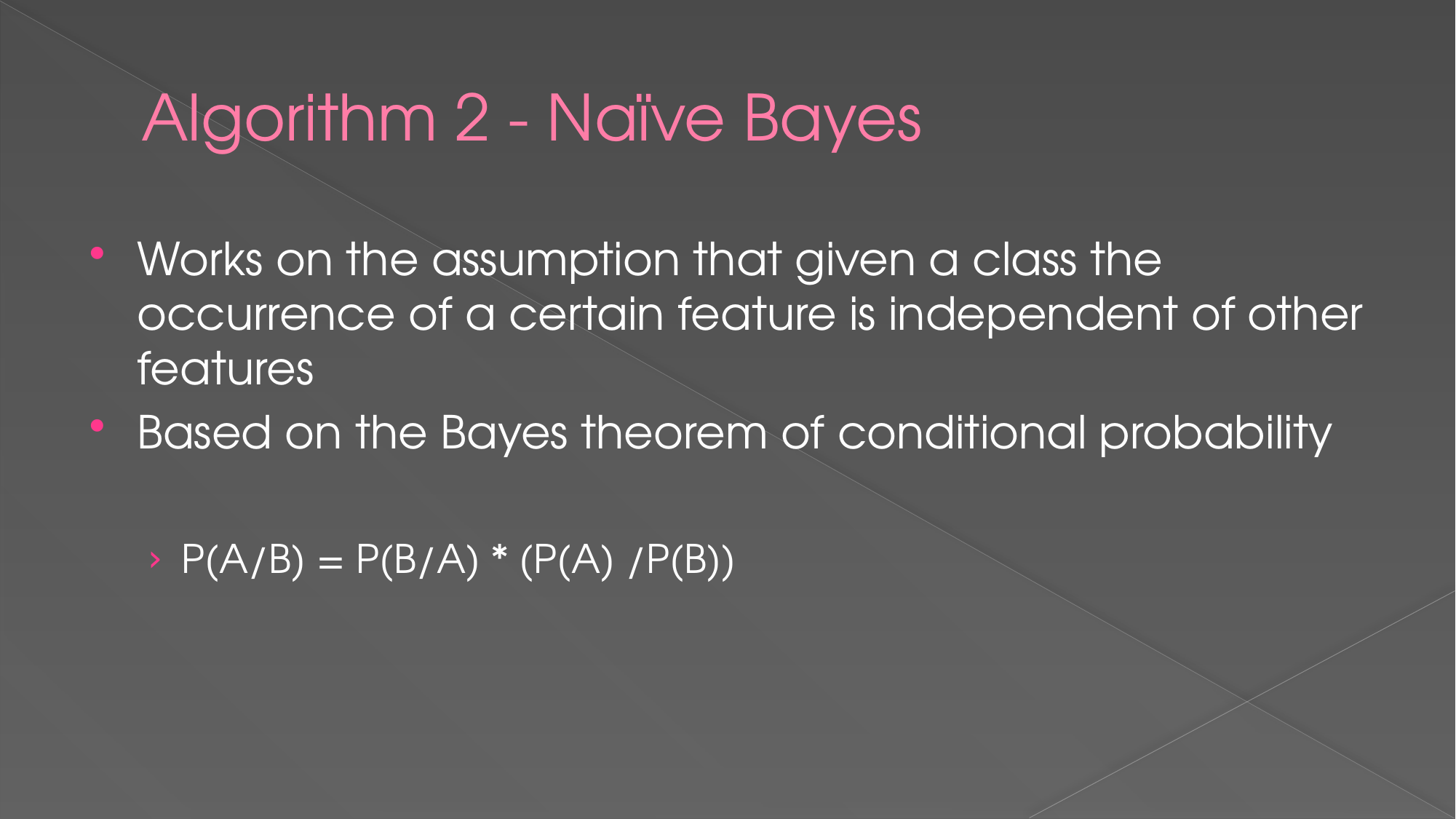

# Algorithm 2 - Naïve Bayes
Works on the assumption that given a class the occurrence of a certain feature is independent of other features
Based on the Bayes theorem of conditional probability

P(A/B) = P(B/A) * (P(A) /P(B))